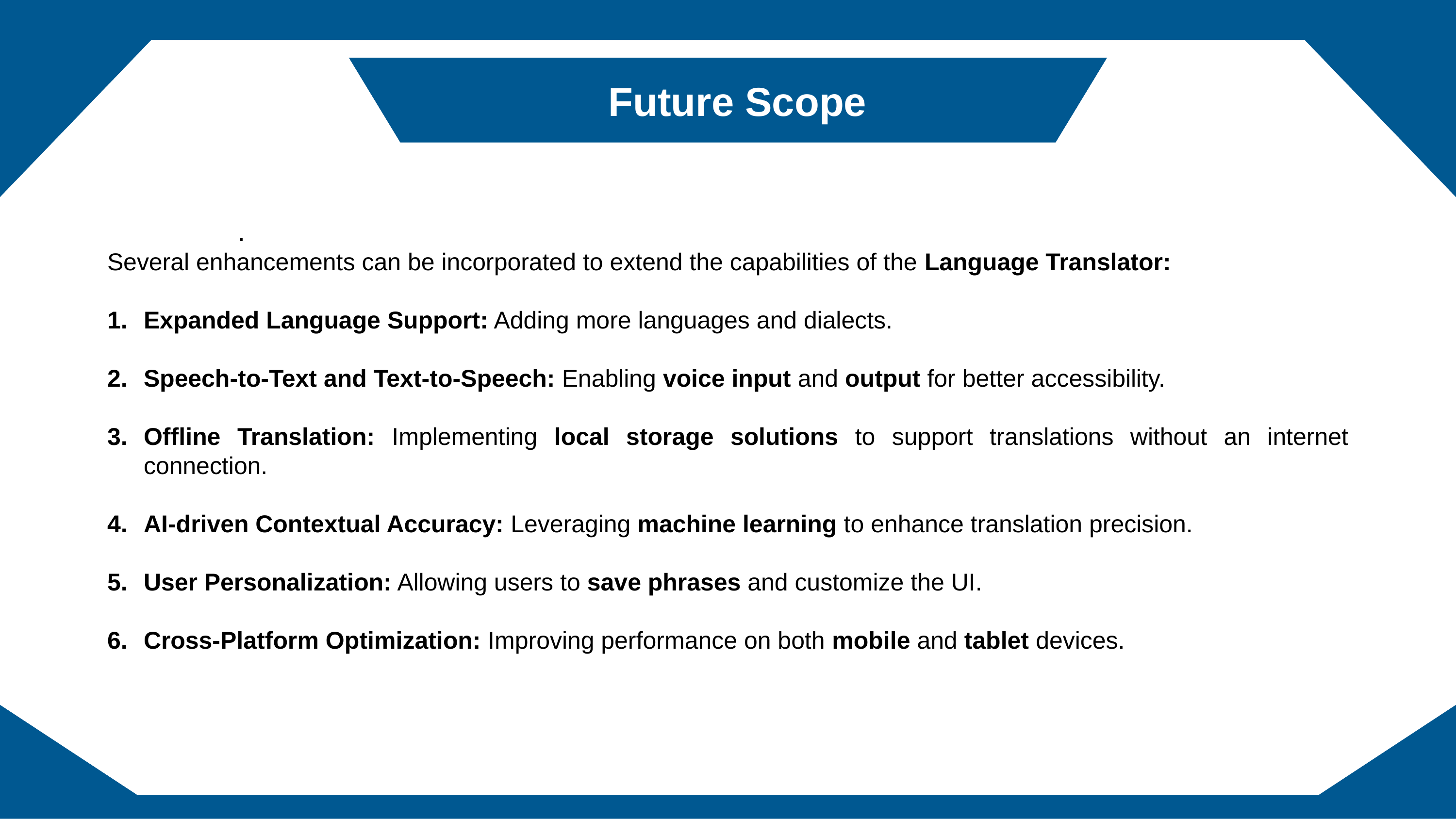

Future Scope
.

Several enhancements can be incorporated to extend the capabilities of the Language Translator:

Expanded Language Support: Adding more languages and dialects.

Speech-to-Text and Text-to-Speech: Enabling voice input and output for better accessibility.

Offline Translation: Implementing local storage solutions to support translations without an internet connection.

AI-driven Contextual Accuracy: Leveraging machine learning to enhance translation precision.

User Personalization: Allowing users to save phrases and customize the UI.

Cross-Platform Optimization: Improving performance on both mobile and tablet devices.